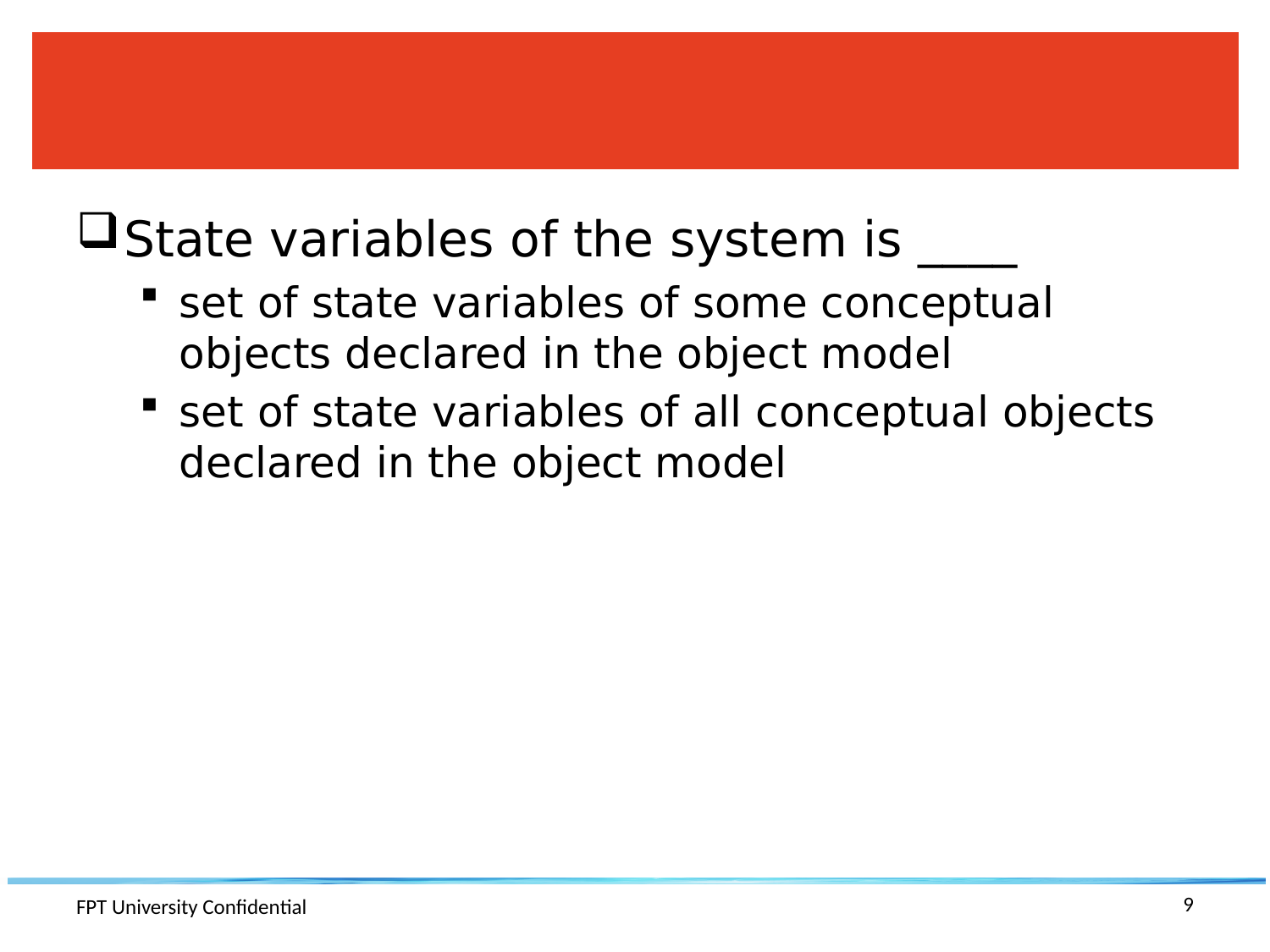

#
State variables of the system is ____
set of state variables of some conceptual objects declared in the object model
set of state variables of all conceptual objects declared in the object model